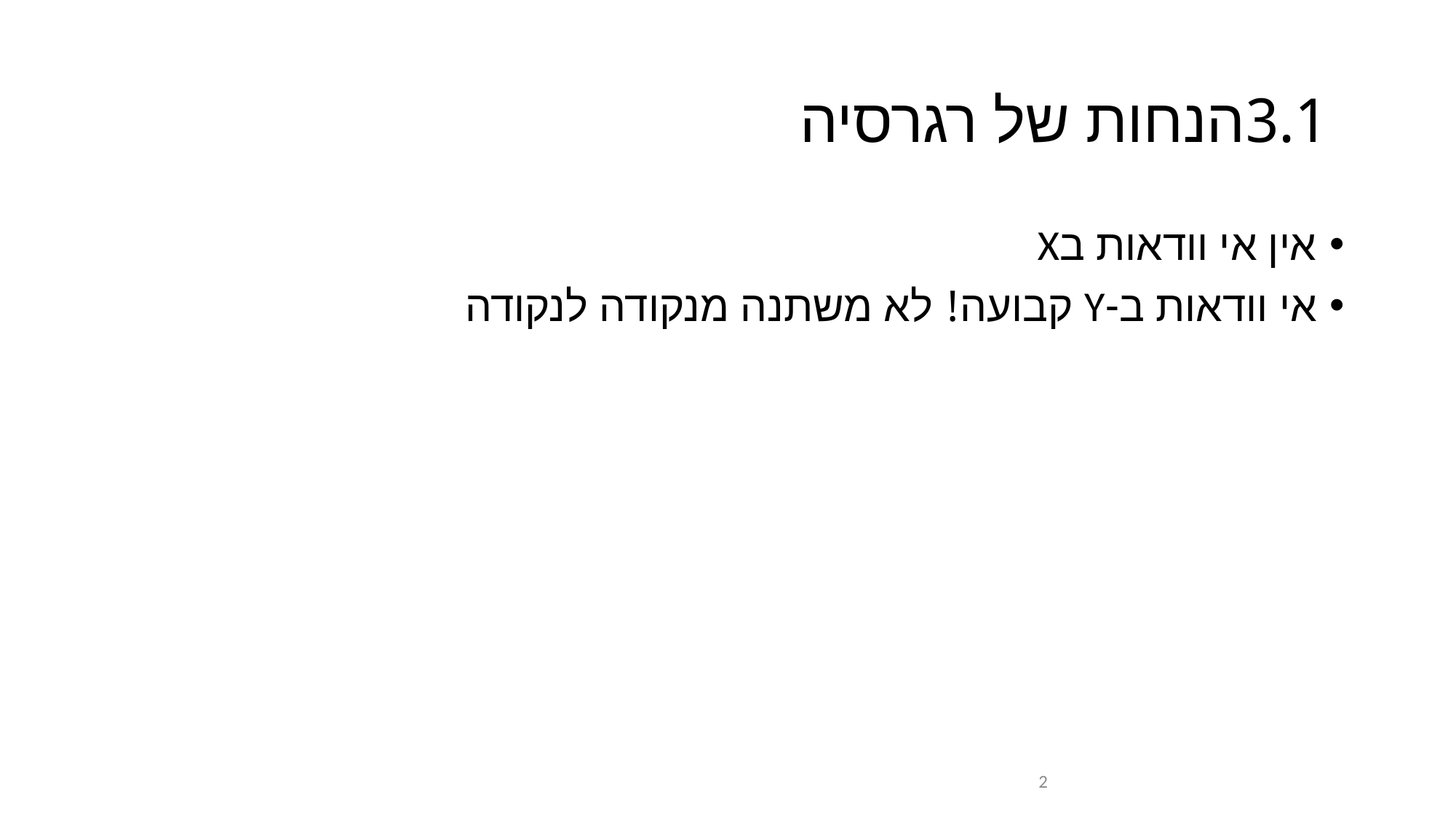

# 3.1הנחות של רגרסיה
אין אי וודאות בX
אי וודאות ב-Y קבועה! לא משתנה מנקודה לנקודה

2